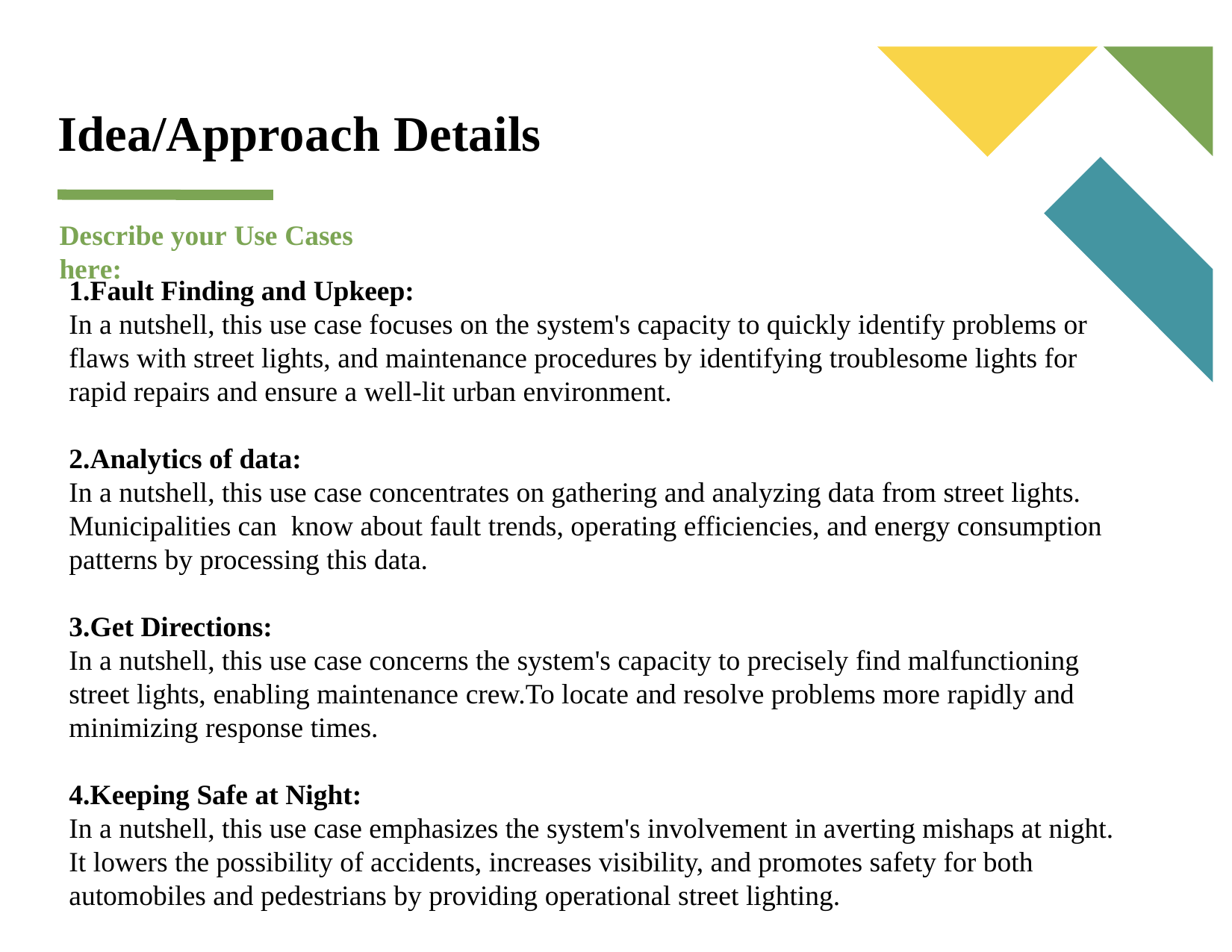

# Idea/Approach Details

Describe your Use Cases here:
1.Fault Finding and Upkeep:
In a nutshell, this use case focuses on the system's capacity to quickly identify problems or flaws with street lights, and maintenance procedures by identifying troublesome lights for rapid repairs and ensure a well-lit urban environment.

2.Analytics of data:
In a nutshell, this use case concentrates on gathering and analyzing data from street lights. Municipalities can  know about fault trends, operating efficiencies, and energy consumption patterns by processing this data.

3.Get Directions:
In a nutshell, this use case concerns the system's capacity to precisely find malfunctioning street lights, enabling maintenance crew.To locate and resolve problems more rapidly and minimizing response times.

4.Keeping Safe at Night:
In a nutshell, this use case emphasizes the system's involvement in averting mishaps at night. It lowers the possibility of accidents, increases visibility, and promotes safety for both automobiles and pedestrians by providing operational street lighting.